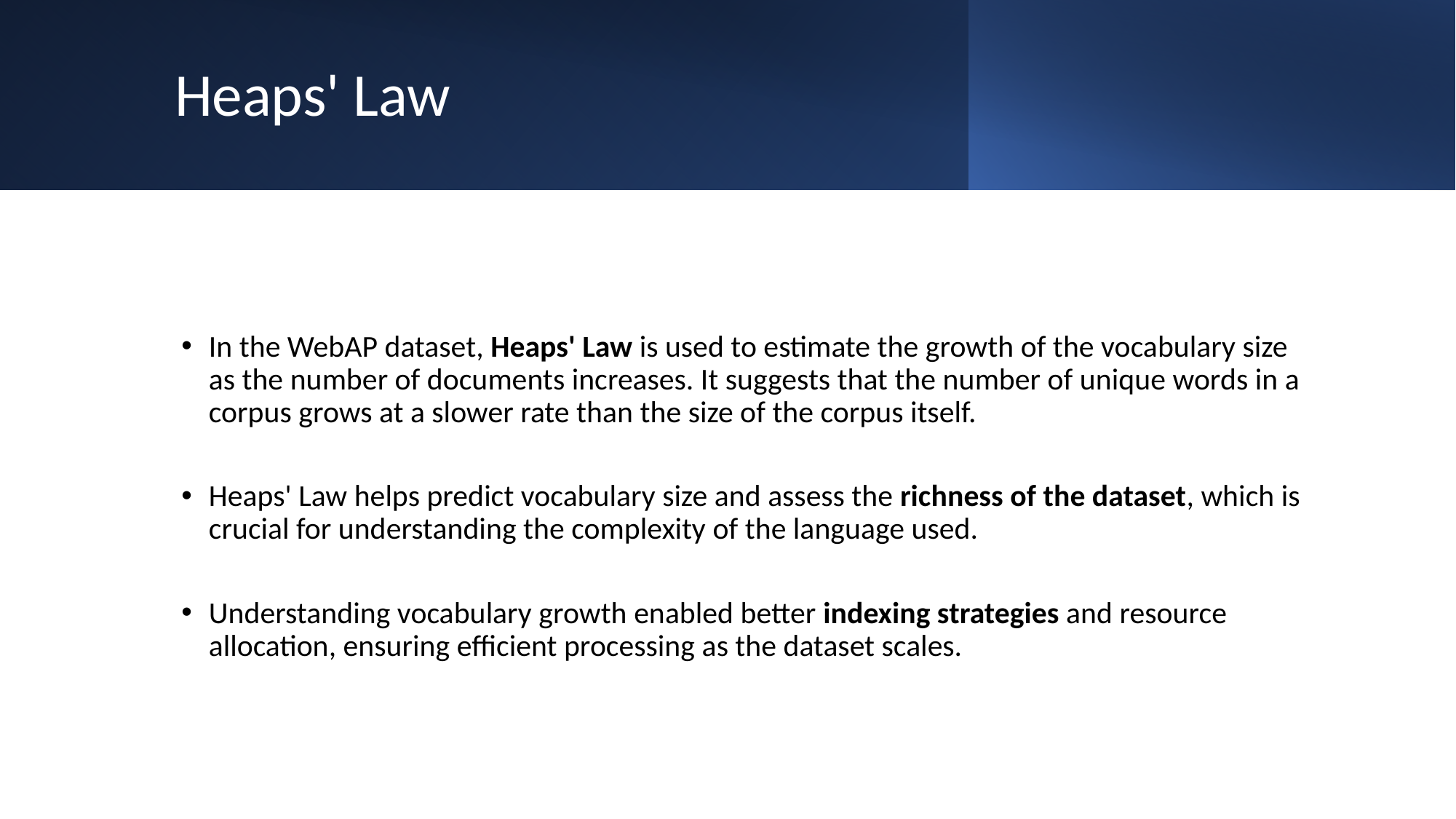

# Heaps' Law
In the WebAP dataset, Heaps' Law is used to estimate the growth of the vocabulary size as the number of documents increases. It suggests that the number of unique words in a corpus grows at a slower rate than the size of the corpus itself.

Heaps' Law helps predict vocabulary size and assess the richness of the dataset, which is crucial for understanding the complexity of the language used.

Understanding vocabulary growth enabled better indexing strategies and resource allocation, ensuring efficient processing as the dataset scales.